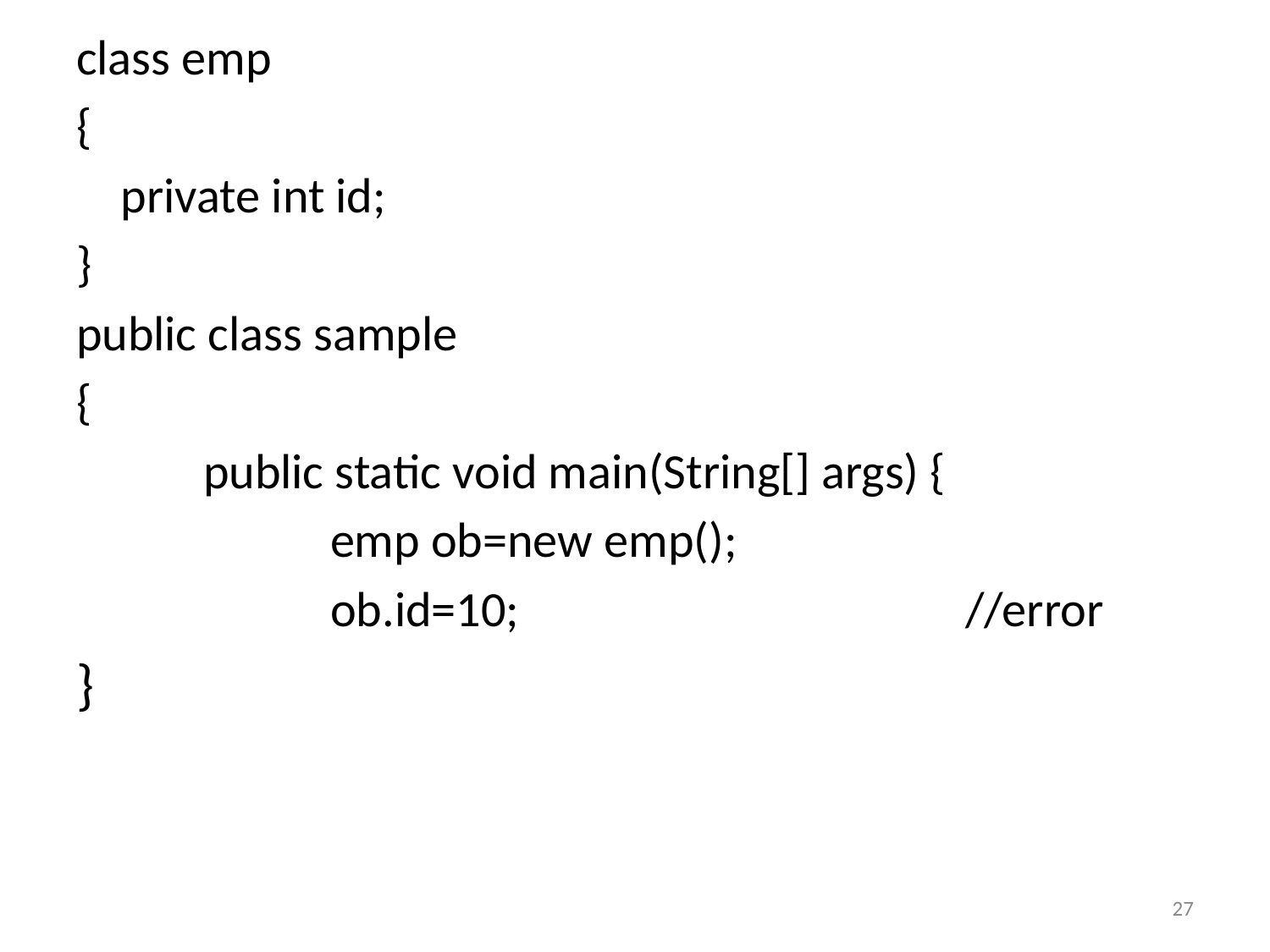

class emp
{
    private int id;
}
public class sample
{
	public static void main(String[] args) {
		emp ob=new emp();
		ob.id=10;				//error
}

27